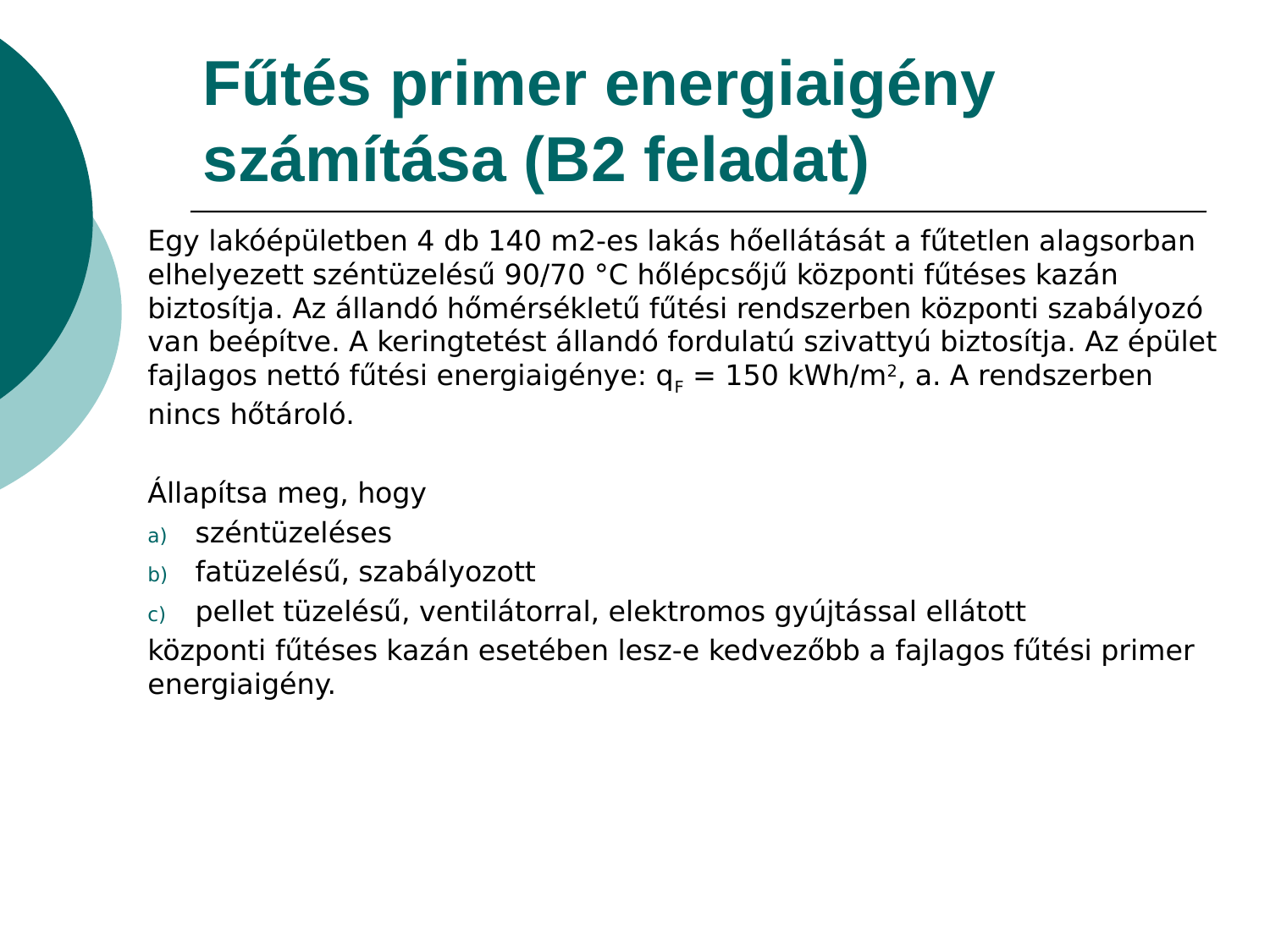

# Fűtés primer energiaigény számítása (B2 feladat)
Egy lakóépületben 4 db 140 m2-es lakás hőellátását a fűtetlen alagsorban elhelyezett széntüzelésű 90/70 °C hőlépcsőjű központi fűtéses kazán biztosítja. Az állandó hőmérsékletű fűtési rendszerben központi szabályozó van beépítve. A keringtetést állandó fordulatú szivattyú biztosítja. Az épület fajlagos nettó fűtési energiaigénye: qF = 150 kWh/m2, a. A rendszerben nincs hőtároló.

Állapítsa meg, hogy
széntüzeléses
fatüzelésű, szabályozott
pellet tüzelésű, ventilátorral, elektromos gyújtással ellátott
központi fűtéses kazán esetében lesz-e kedvezőbb a fajlagos fűtési primer energiaigény.